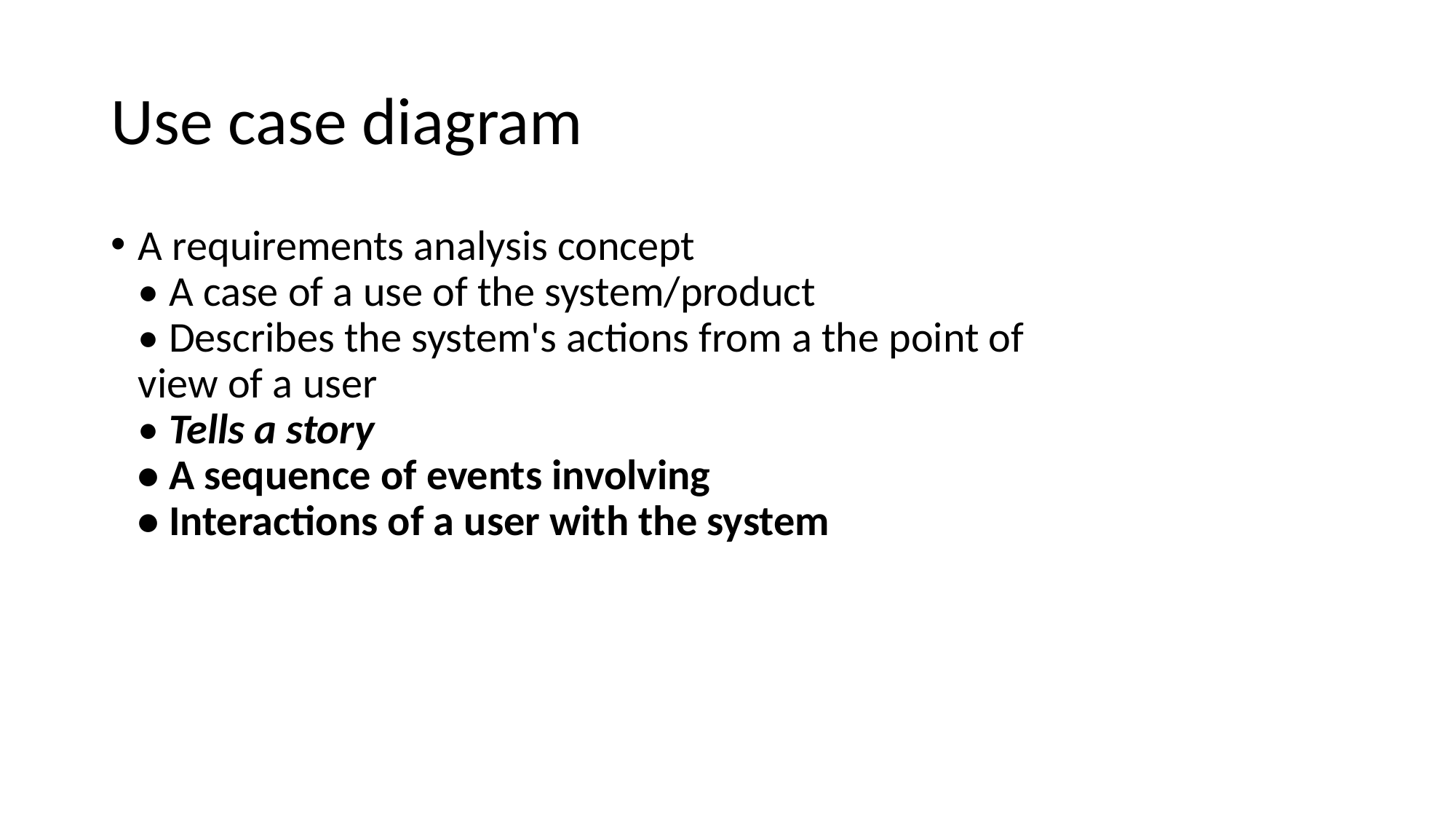

# Use case diagram
A requirements analysis concept
• A case of a use of the system/product
• Describes the system's actions from a the point of
view of a user
• Tells a story
• A sequence of events involving
• Interactions of a user with the system